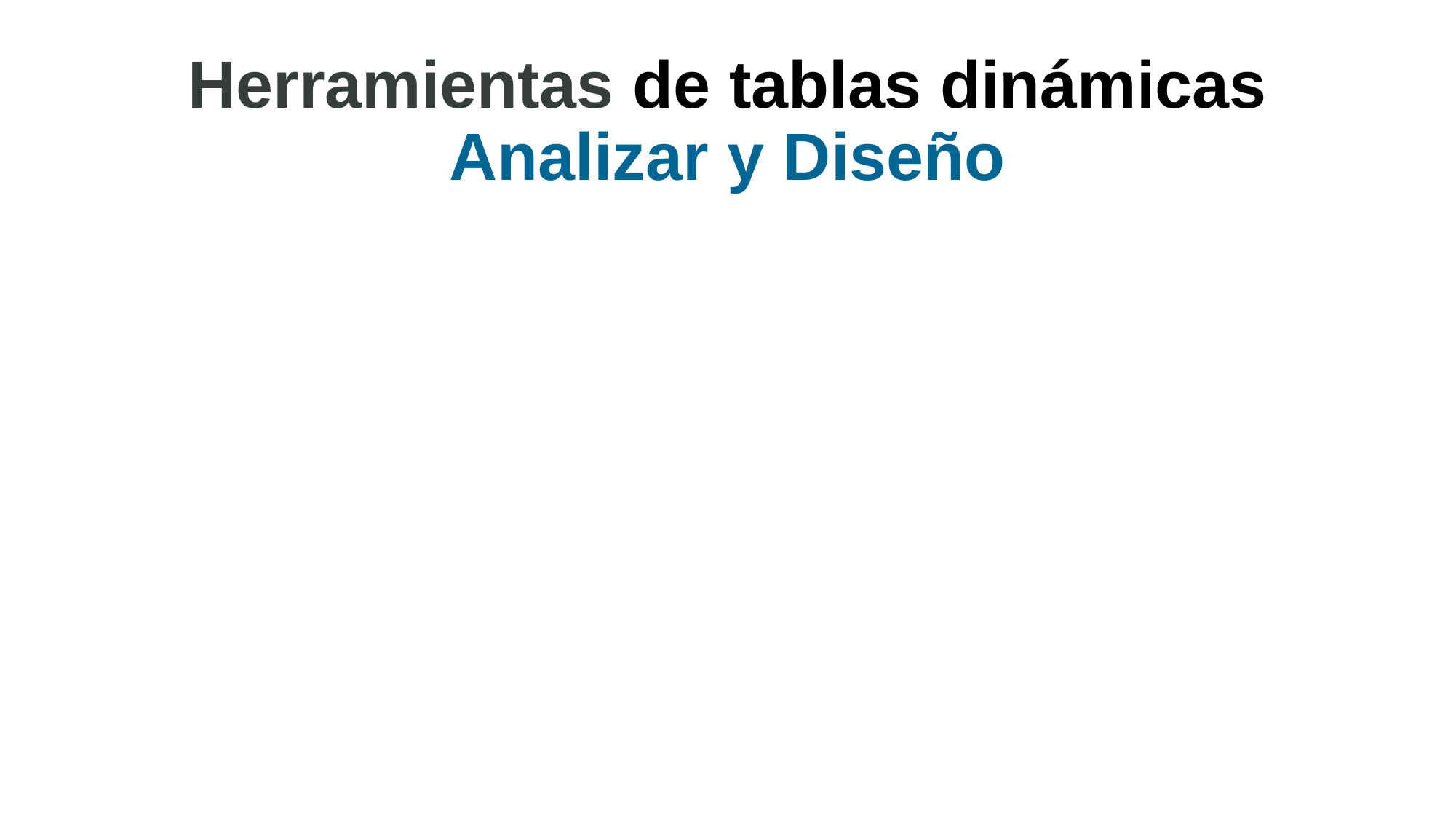

# Herramientas de tablas dinámicas Analizar y Diseño